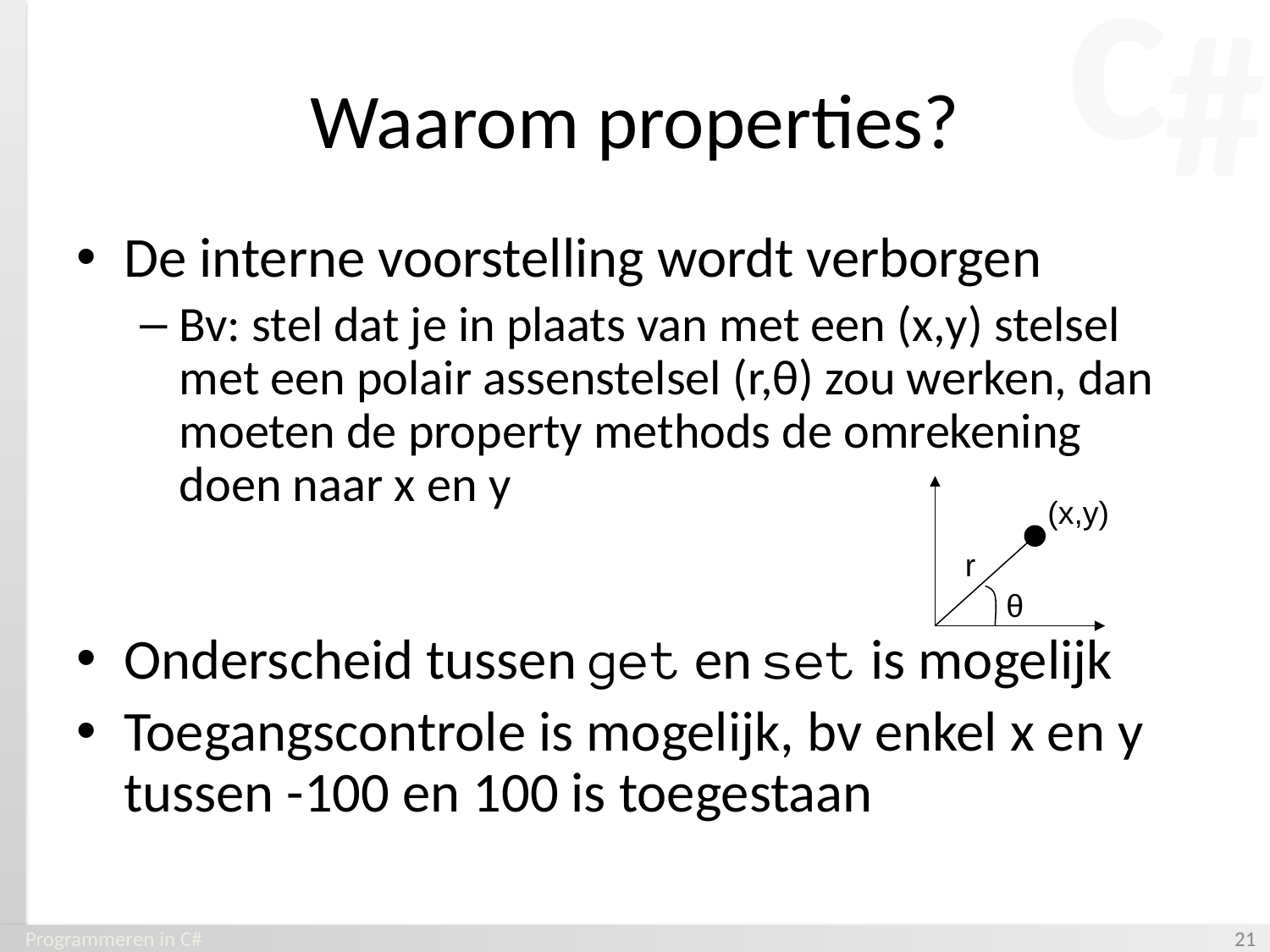

# Waarom properties?
De interne voorstelling wordt verborgen
Bv: stel dat je in plaats van met een (x,y) stelsel met een polair assenstelsel (r,θ) zou werken, dan moeten de property methods de omrekening doen naar x en y
Onderscheid tussen get en set is mogelijk
Toegangscontrole is mogelijk, bv enkel x en y tussen -100 en 100 is toegestaan
(x,y)

r
θ

Programmeren in C#
21